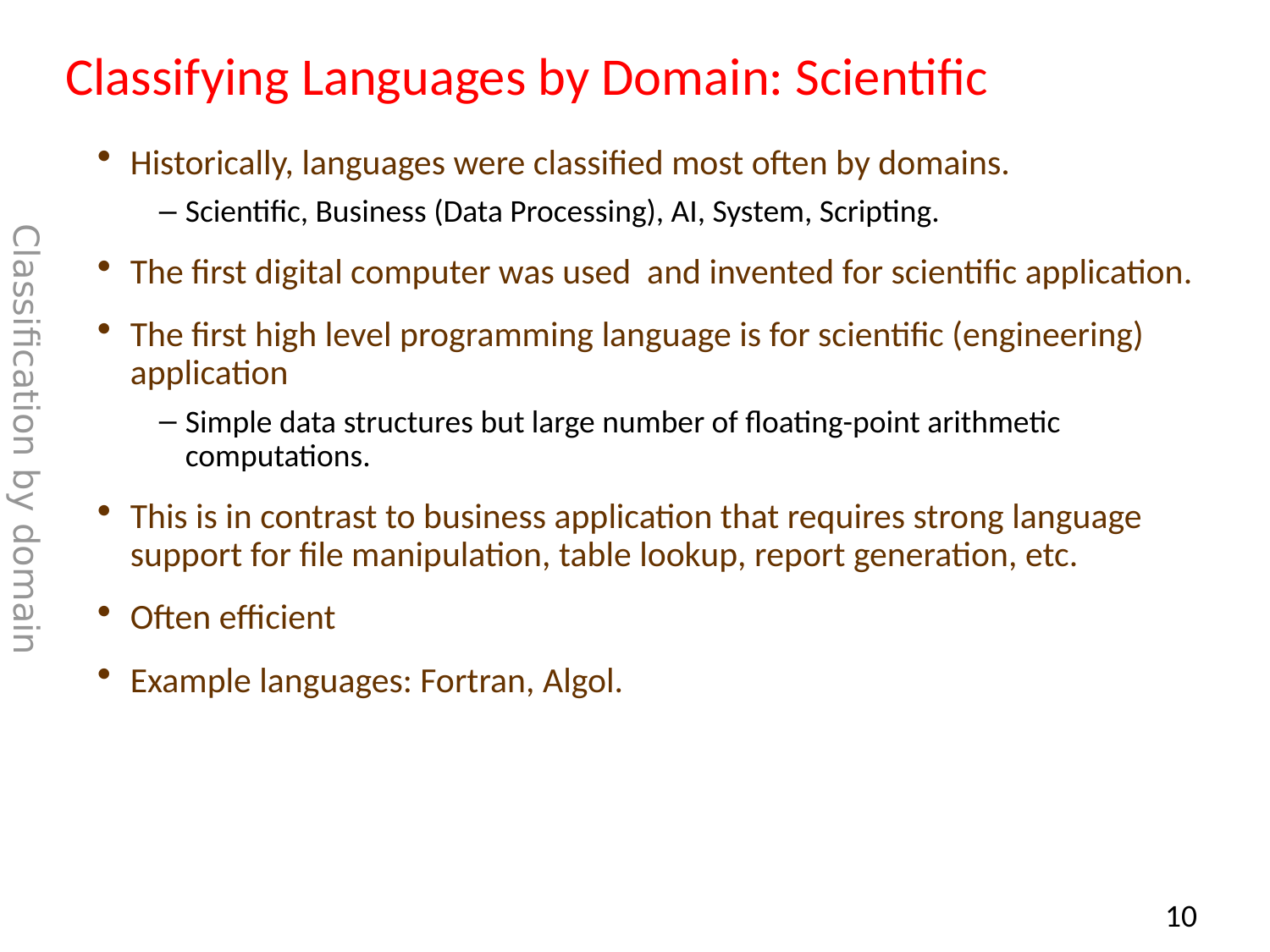

# Classifying Languages by Domain: Scientific
Historically, languages were classified most often by domains.
Scientific, Business (Data Processing), AI, System, Scripting.
The first digital computer was used  and invented for scientific application.
The first high level programming language is for scientific (engineering) application
Simple data structures but large number of floating-point arithmetic computations.
This is in contrast to business application that requires strong language support for file manipulation, table lookup, report generation, etc.
Often efficient
Example languages: Fortran, Algol.
Classification by domain
10